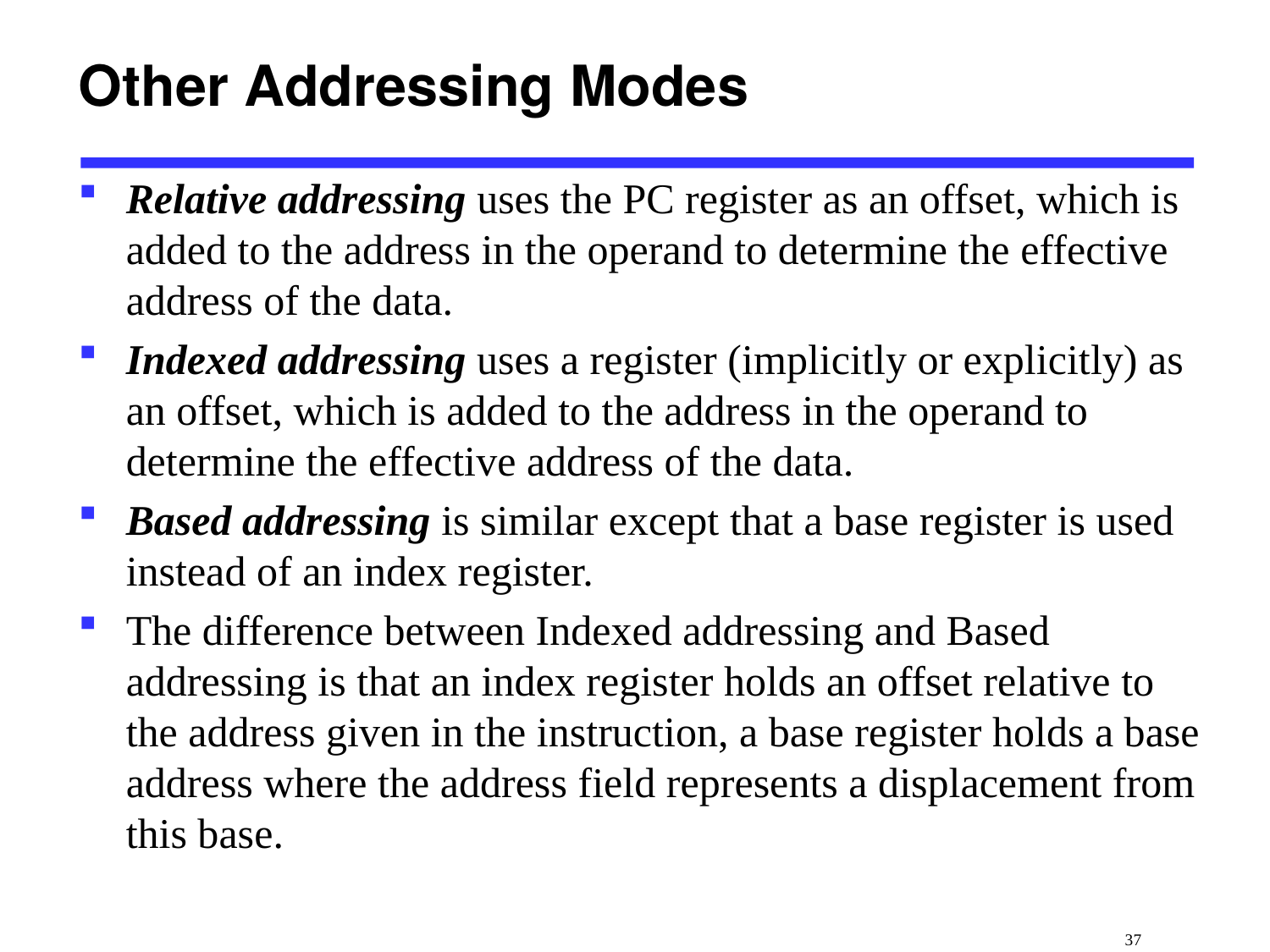

# Other Addressing Modes
Relative addressing uses the PC register as an offset, which is added to the address in the operand to determine the effective address of the data.
Indexed addressing uses a register (implicitly or explicitly) as an offset, which is added to the address in the operand to determine the effective address of the data.
Based addressing is similar except that a base register is used instead of an index register.
The difference between Indexed addressing and Based addressing is that an index register holds an offset relative to the address given in the instruction, a base register holds a base address where the address field represents a displacement from this base.
                           37